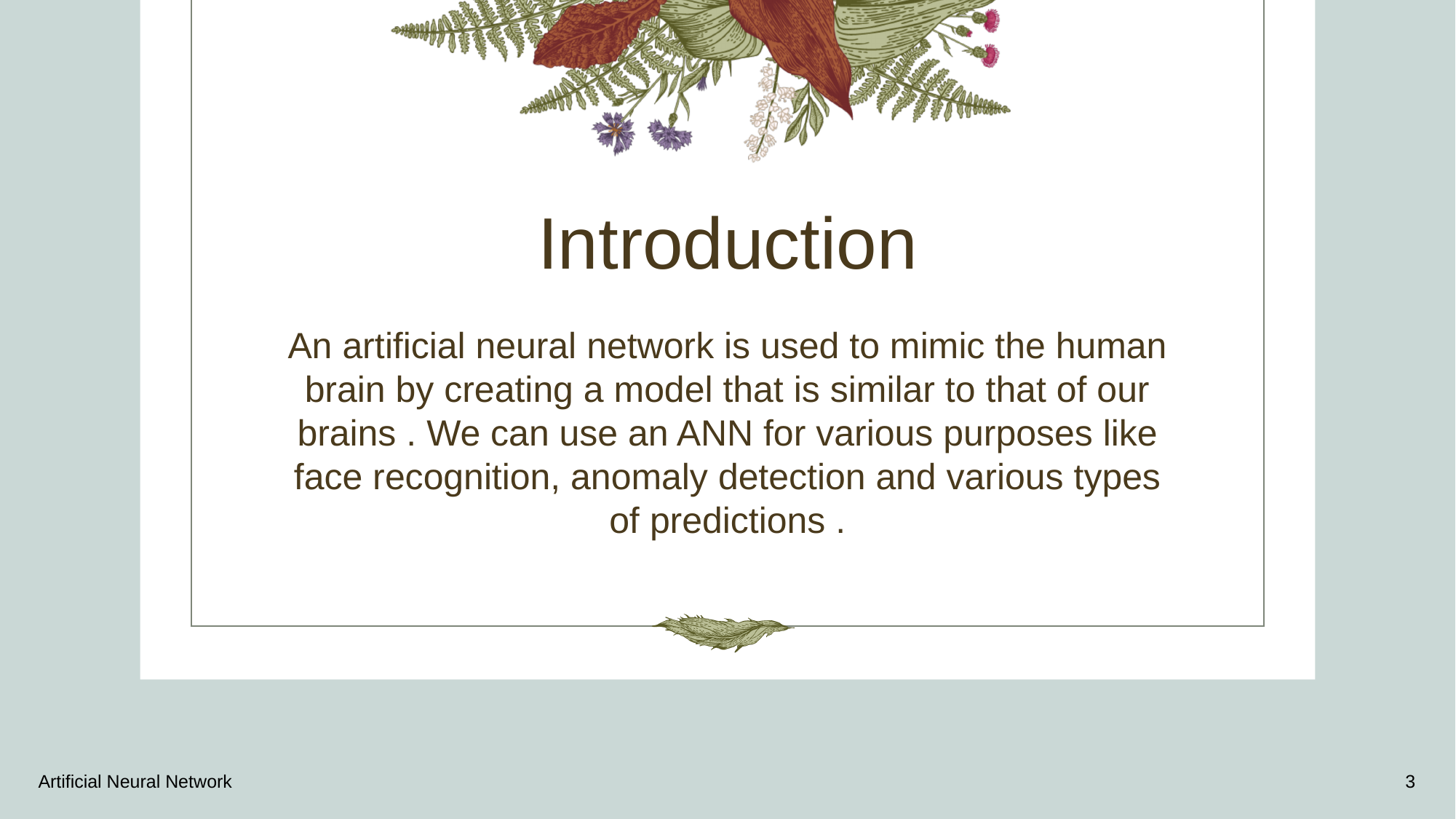

# Introduction
An artificial neural network is used to mimic the human brain by creating a model that is similar to that of our brains . We can use an ANN for various purposes like face recognition, anomaly detection and various types of predictions .
Artificial Neural Network
3